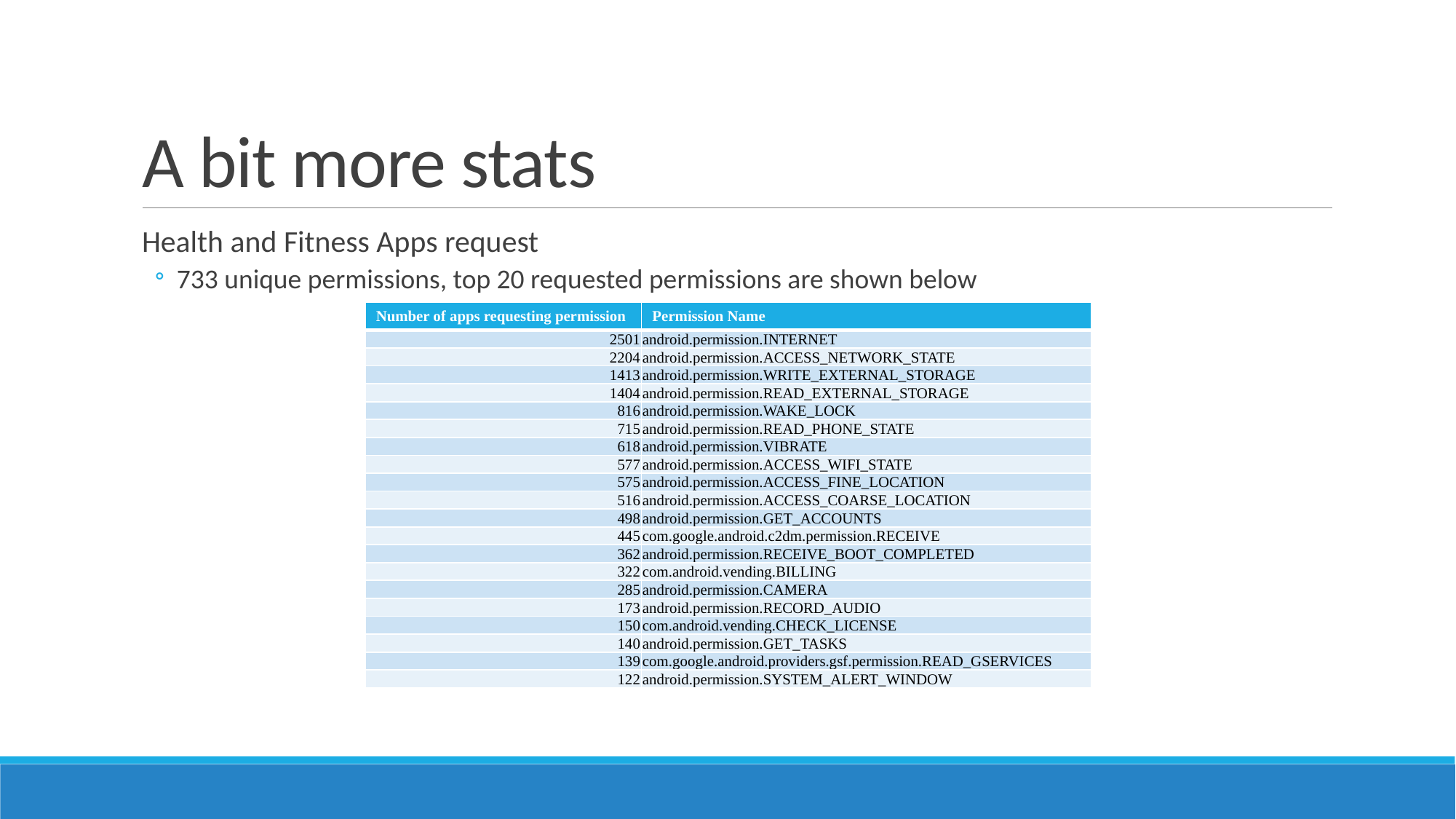

# A bit more stats
Health and Fitness Apps request
733 unique permissions, top 20 requested permissions are shown below

| Number of apps requesting permission | Permission Name |
| --- | --- |
| 2501 | android.permission.INTERNET |
| 2204 | android.permission.ACCESS\_NETWORK\_STATE |
| 1413 | android.permission.WRITE\_EXTERNAL\_STORAGE |
| 1404 | android.permission.READ\_EXTERNAL\_STORAGE |
| 816 | android.permission.WAKE\_LOCK |
| 715 | android.permission.READ\_PHONE\_STATE |
| 618 | android.permission.VIBRATE |
| 577 | android.permission.ACCESS\_WIFI\_STATE |
| 575 | android.permission.ACCESS\_FINE\_LOCATION |
| 516 | android.permission.ACCESS\_COARSE\_LOCATION |
| 498 | android.permission.GET\_ACCOUNTS |
| 445 | com.google.android.c2dm.permission.RECEIVE |
| 362 | android.permission.RECEIVE\_BOOT\_COMPLETED |
| 322 | com.android.vending.BILLING |
| 285 | android.permission.CAMERA |
| 173 | android.permission.RECORD\_AUDIO |
| 150 | com.android.vending.CHECK\_LICENSE |
| 140 | android.permission.GET\_TASKS |
| 139 | com.google.android.providers.gsf.permission.READ\_GSERVICES |
| 122 | android.permission.SYSTEM\_ALERT\_WINDOW |